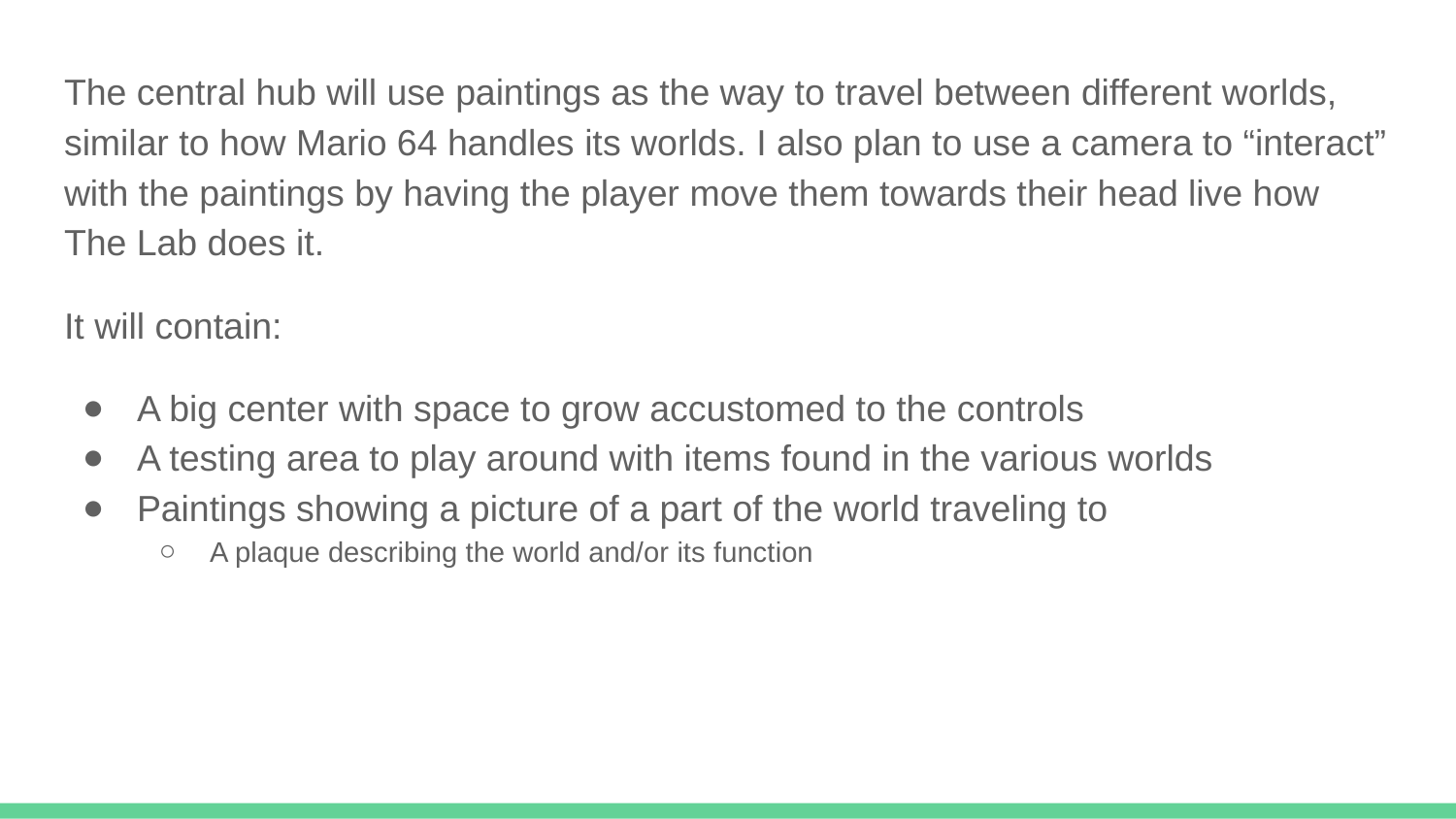

The central hub will use paintings as the way to travel between different worlds, similar to how Mario 64 handles its worlds. I also plan to use a camera to “interact” with the paintings by having the player move them towards their head live how The Lab does it.
It will contain:
A big center with space to grow accustomed to the controls
A testing area to play around with items found in the various worlds
Paintings showing a picture of a part of the world traveling to
A plaque describing the world and/or its function